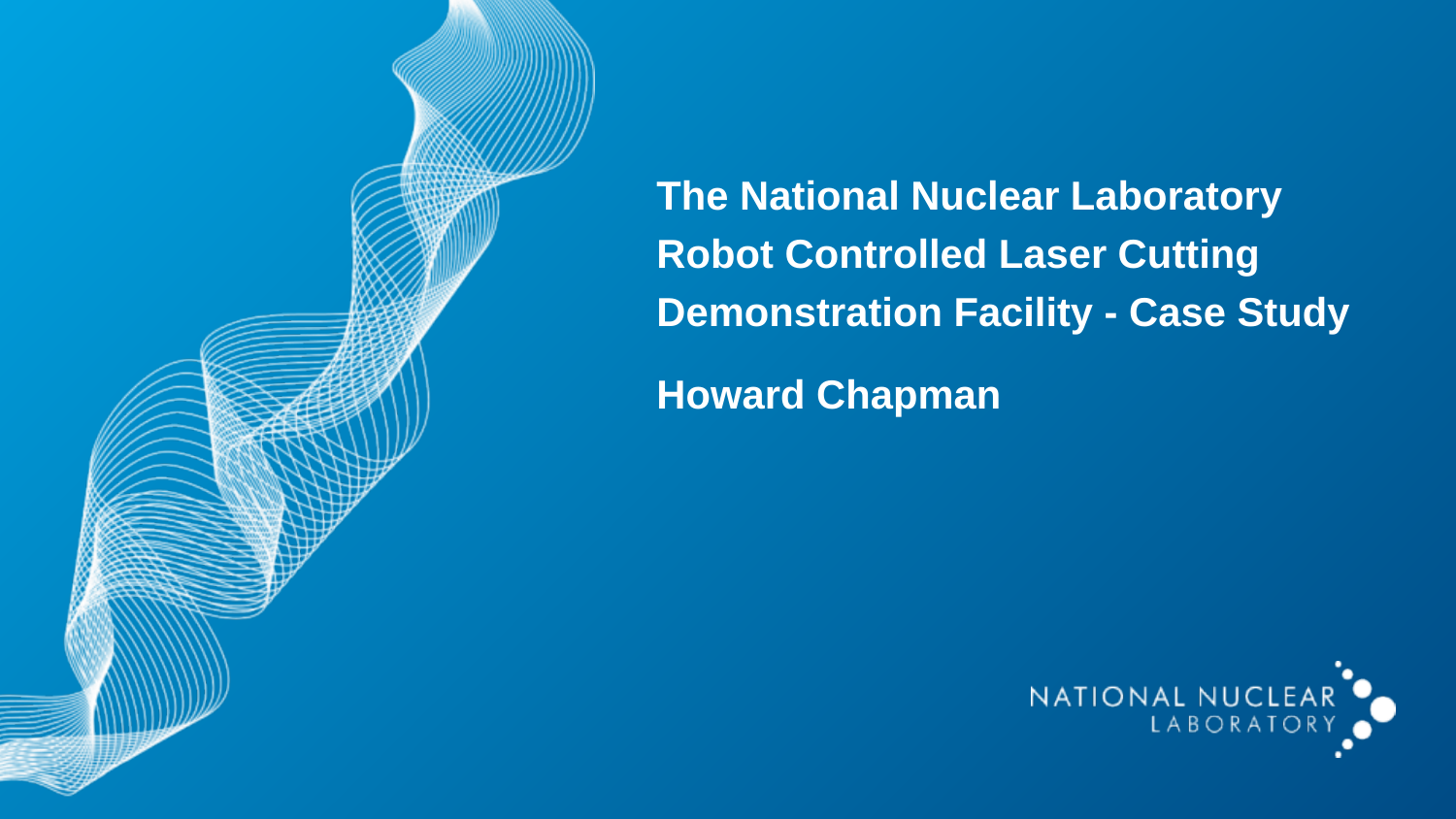

The National Nuclear Laboratory Robot Controlled Laser Cutting Demonstration Facility - Case Study
Howard Chapman